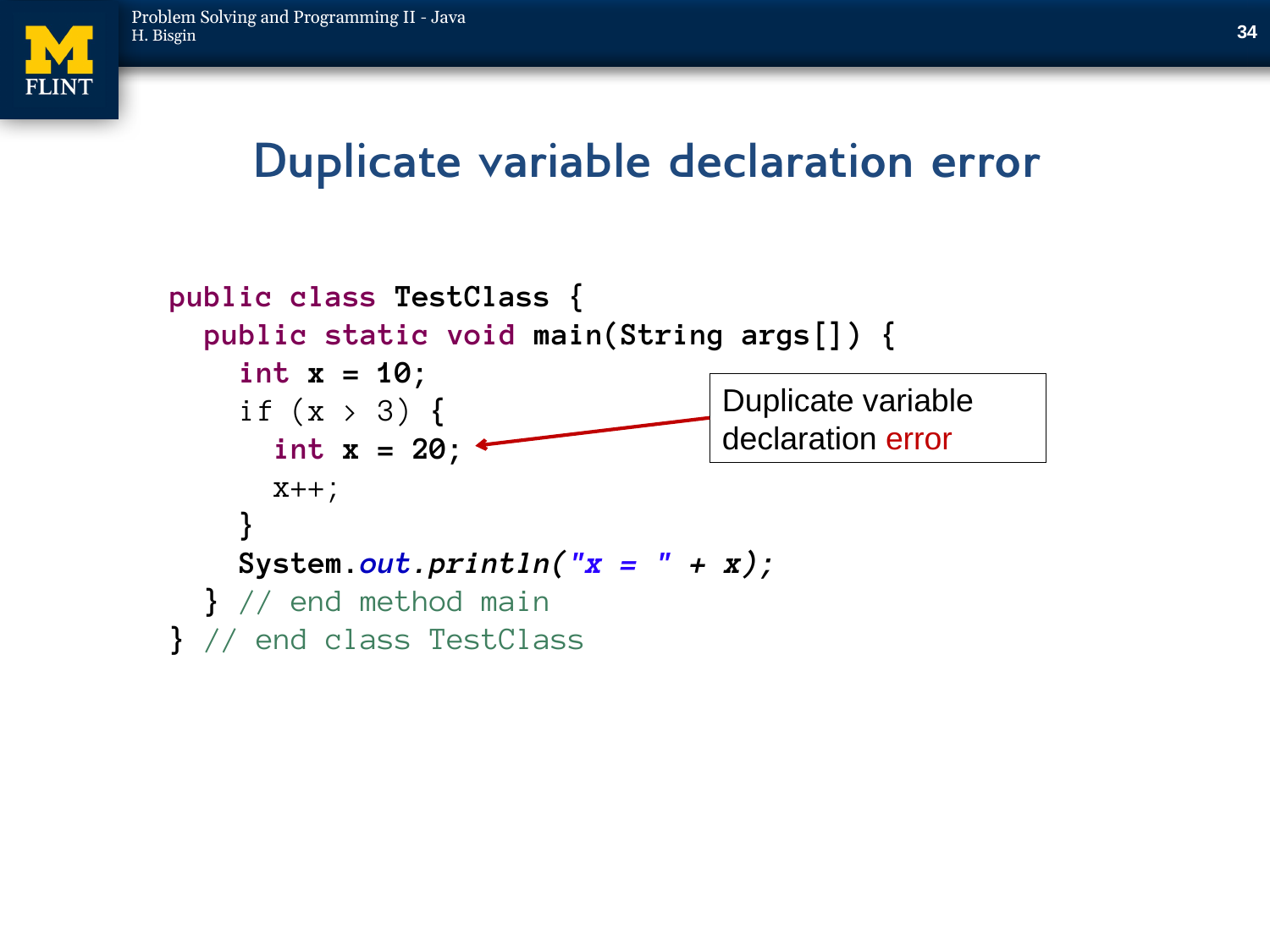

34
# Duplicate variable declaration error
public class TestClass {
  public static void main(String args[]) {
    int x = 10;
    if (x > 3) {
      int x = 20;
      x++;
    }
    System.out.println("x = " + x);
  } // end method main
} // end class TestClass
Duplicate variable declaration error